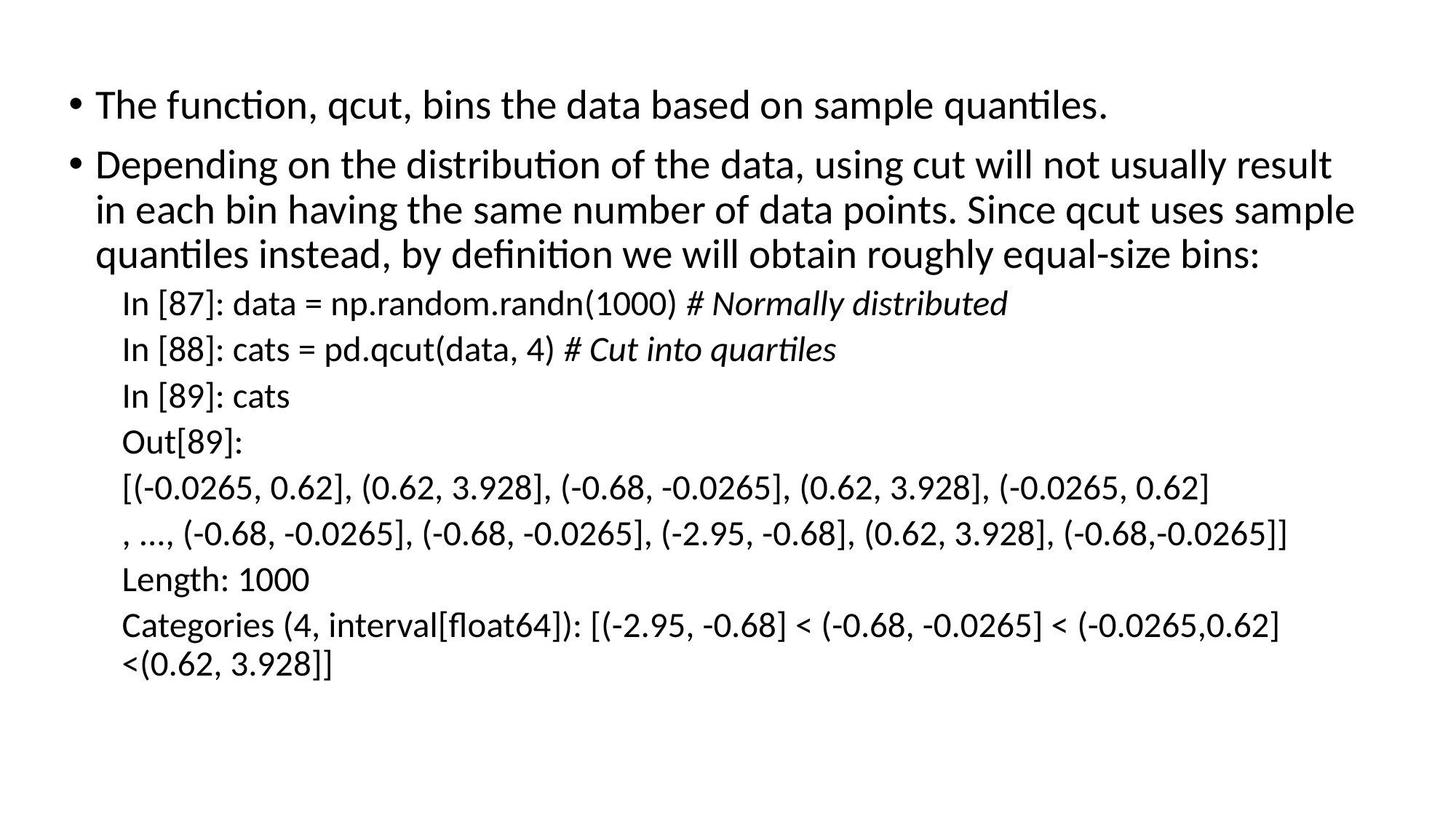

The function, qcut, bins the data based on sample quantiles.
Depending on the distribution of the data, using cut will not usually result in each bin having the same number of data points. Since qcut uses sample quantiles instead, by definition we will obtain roughly equal-size bins:
In [87]: data = np.random.randn(1000) # Normally distributed
In [88]: cats = pd.qcut(data, 4) # Cut into quartiles
In [89]: cats
Out[89]:
[(-0.0265, 0.62], (0.62, 3.928], (-0.68, -0.0265], (0.62, 3.928], (-0.0265, 0.62]
, ..., (-0.68, -0.0265], (-0.68, -0.0265], (-2.95, -0.68], (0.62, 3.928], (-0.68,-0.0265]]
Length: 1000
Categories (4, interval[float64]): [(-2.95, -0.68] < (-0.68, -0.0265] < (-0.0265,0.62] <(0.62, 3.928]]